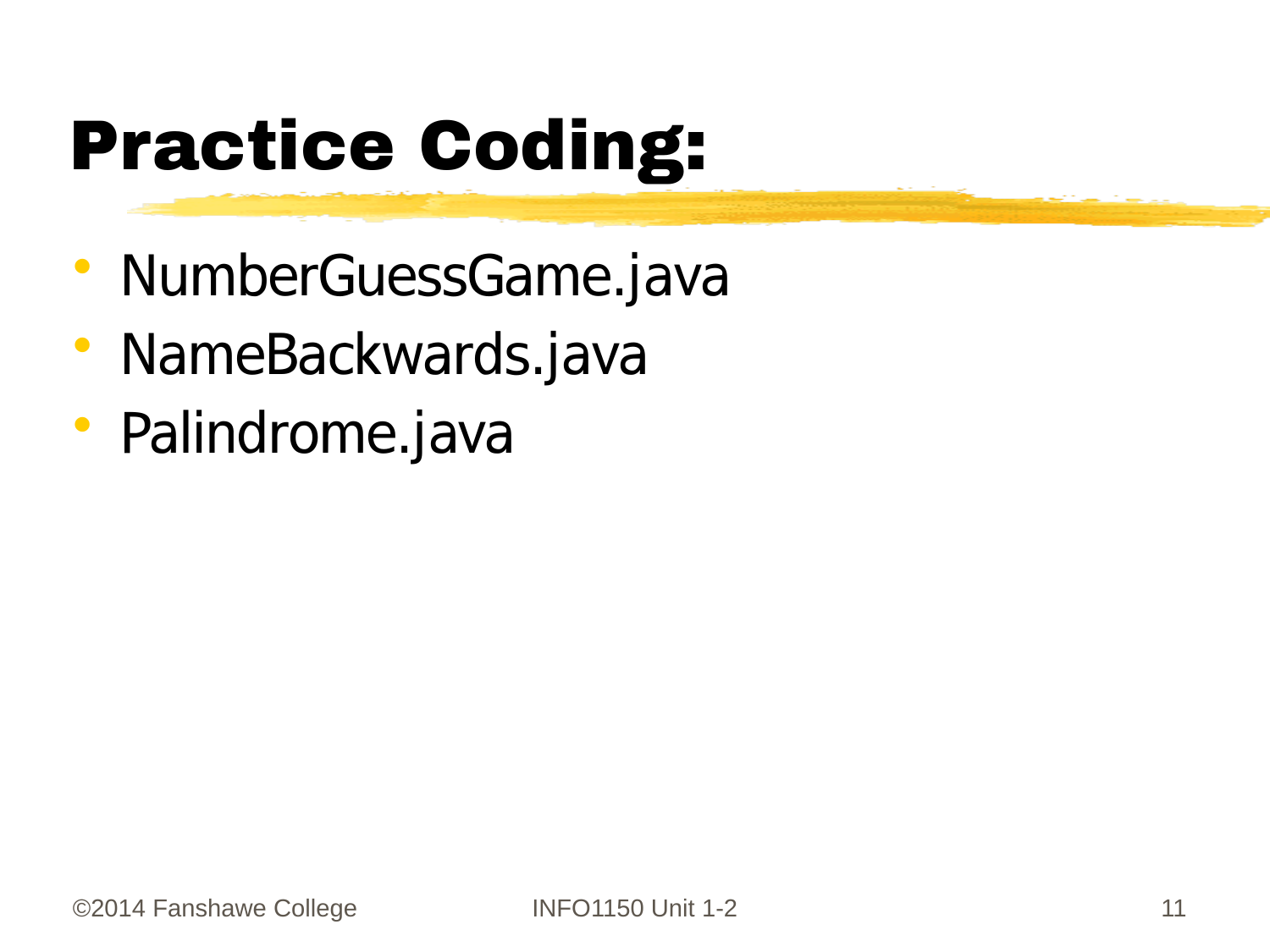

# Practice Coding:
NumberGuessGame.java
NameBackwards.java
Palindrome.java
©2014 Fanshawe College
INFO1150 Unit 1-2
11